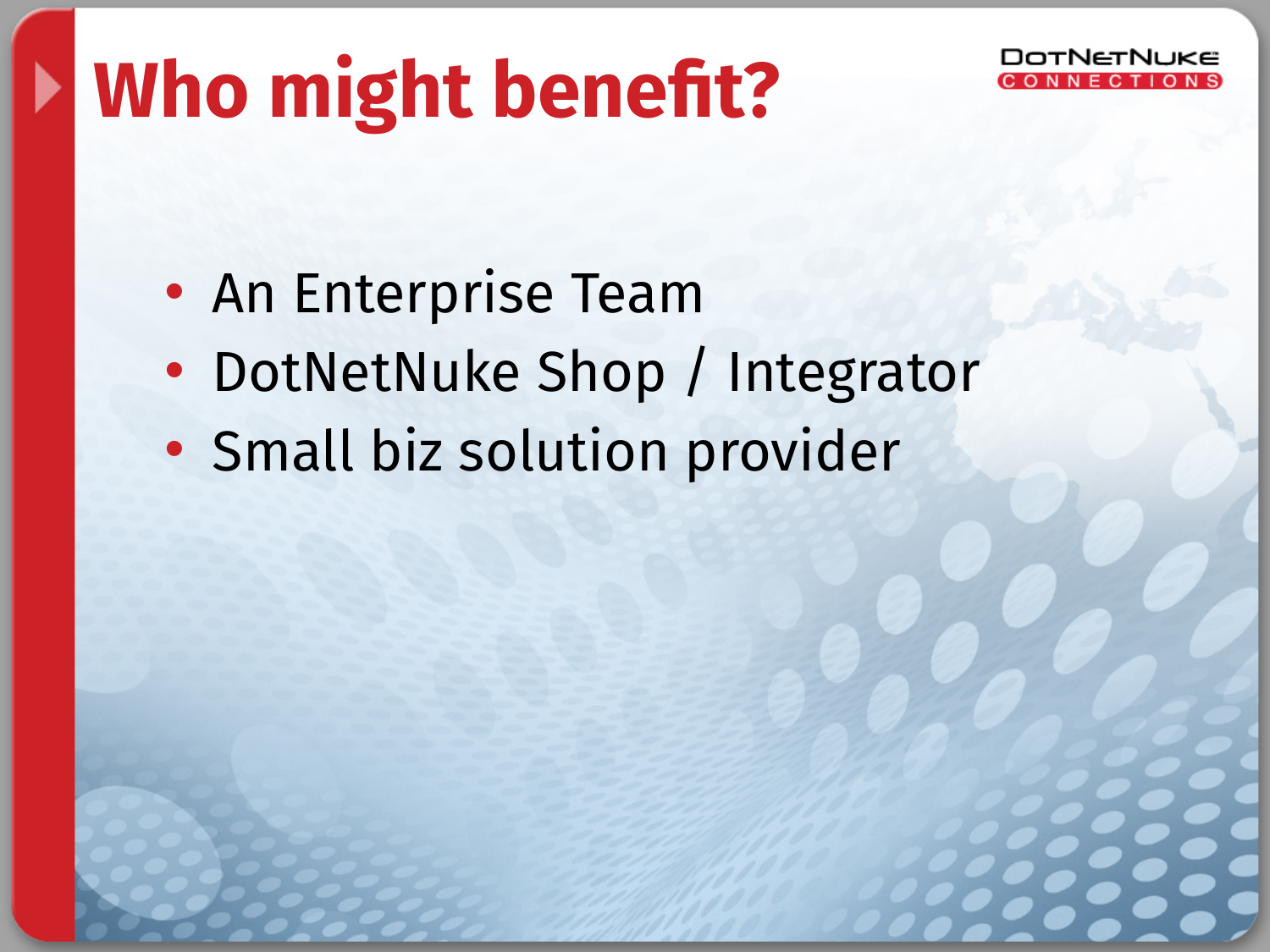

# Who might benefit?
An Enterprise Team
DotNetNuke Shop / Integrator
Small biz solution provider